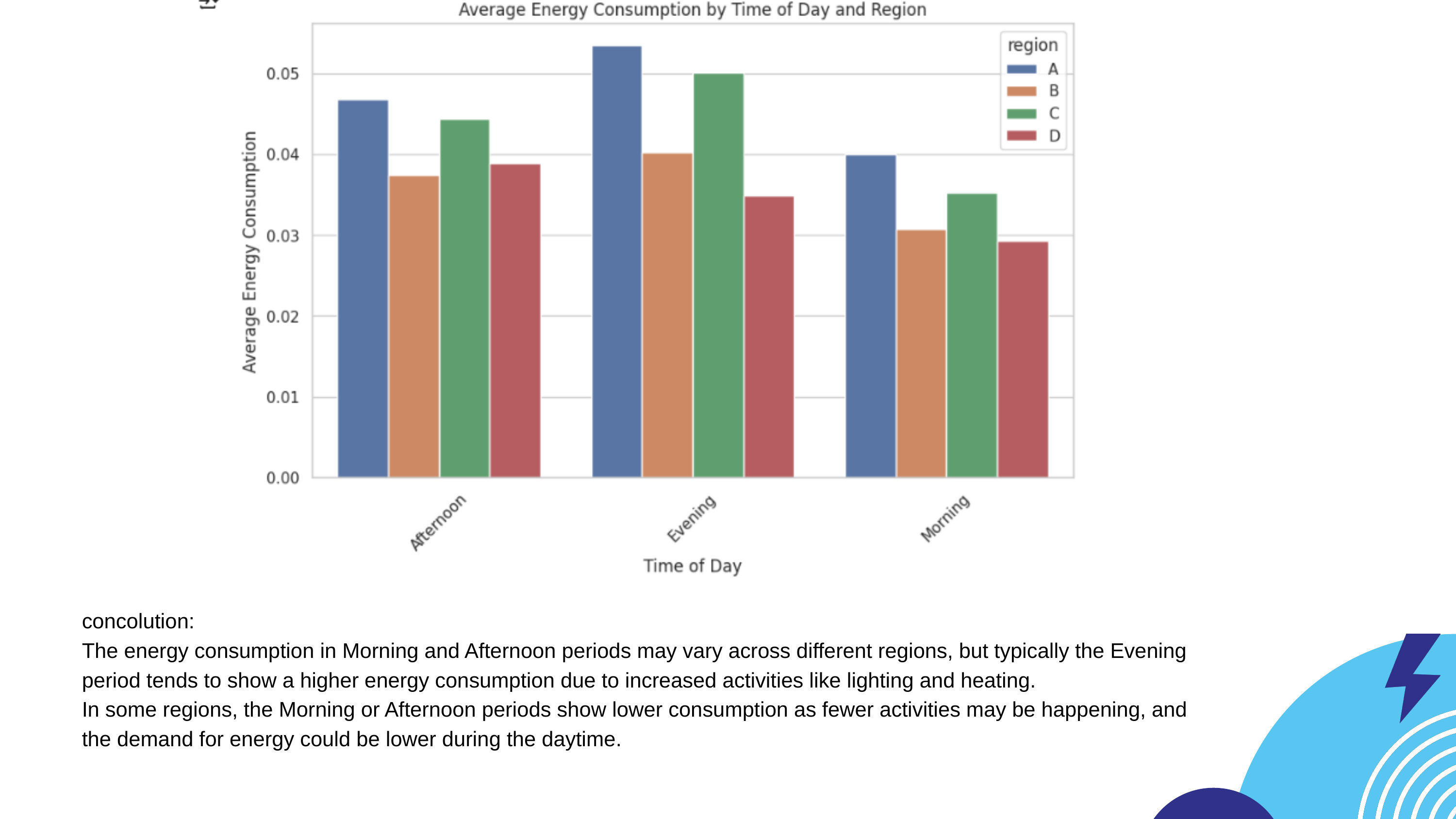

concolution:
The energy consumption in Morning and Afternoon periods may vary across different regions, but typically the Evening period tends to show a higher energy consumption due to increased activities like lighting and heating.
In some regions, the Morning or Afternoon periods show lower consumption as fewer activities may be happening, and the demand for energy could be lower during the daytime.